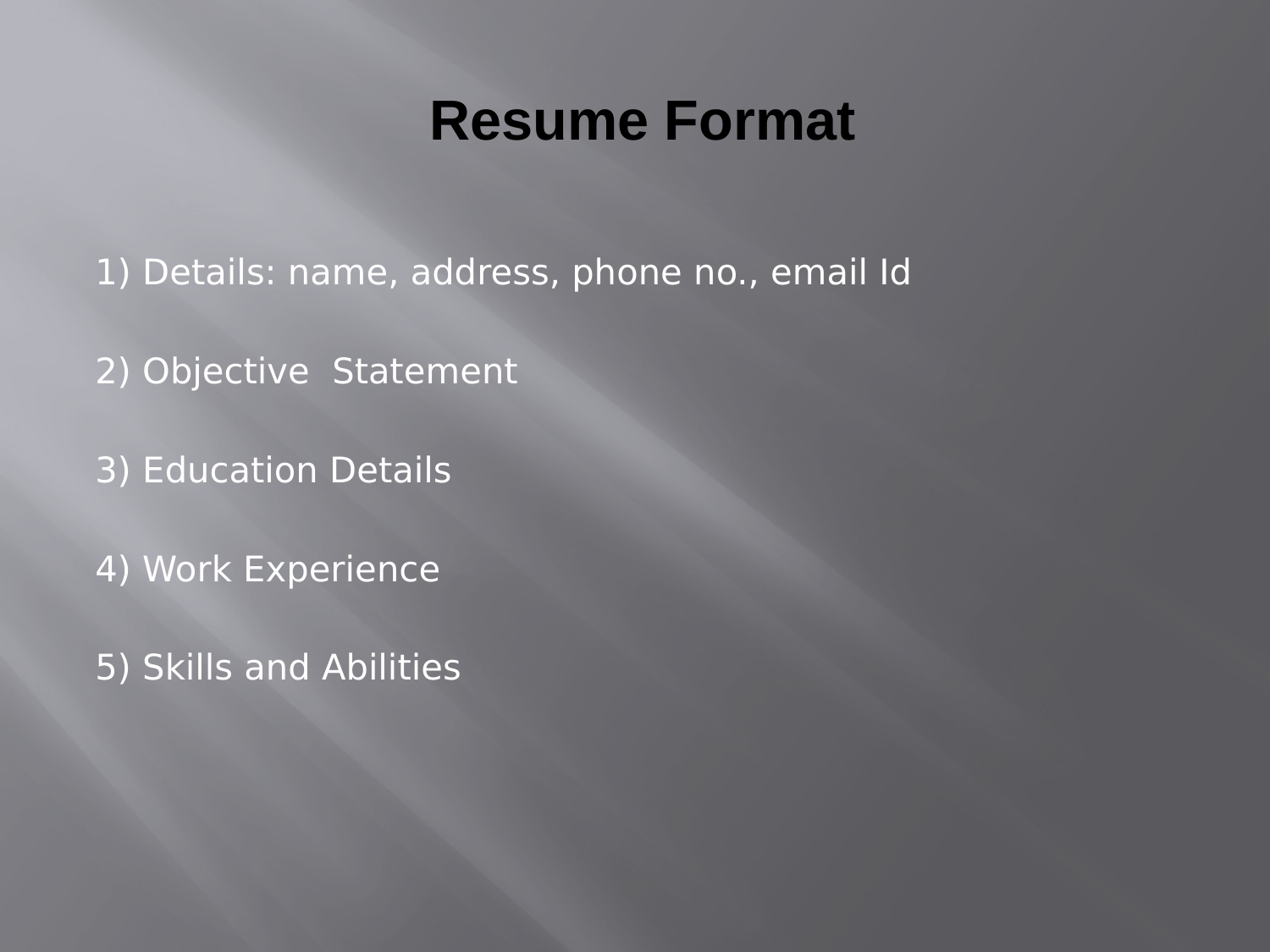

# Resume Format
1) Details: name, address, phone no., email Id

2) Objective  Statement

3) Education Details

4) Work Experience

5) Skills and Abilities